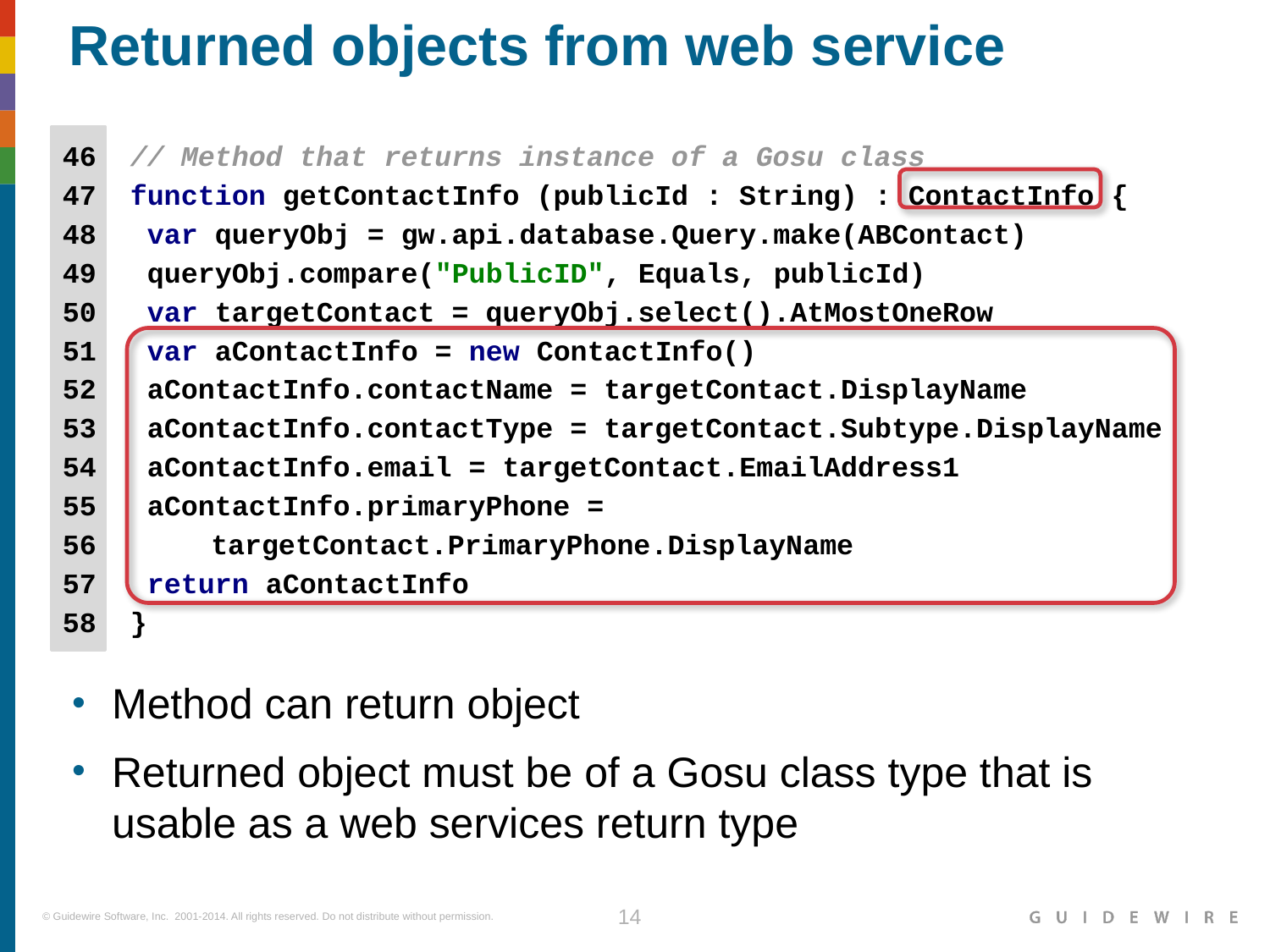

# Returned objects from web service
46  // Method that returns instance of a Gosu class
47  function getContactInfo (publicId : String) : ContactInfo {
48   var queryObj = gw.api.database.Query.make(ABContact)
49   queryObj.compare("PublicID", Equals, publicId)
50   var targetContact = queryObj.select().AtMostOneRow
51   var aContactInfo = new ContactInfo()
52   aContactInfo.contactName = targetContact.DisplayName
53   aContactInfo.contactType = targetContact.Subtype.DisplayName
54   aContactInfo.email = targetContact.EmailAddress1
55   aContactInfo.primaryPhone =
56	    targetContact.PrimaryPhone.DisplayName
57   return aContactInfo
58  }

Method can return object
Returned object must be of a Gosu class type that is usable as a web services return type